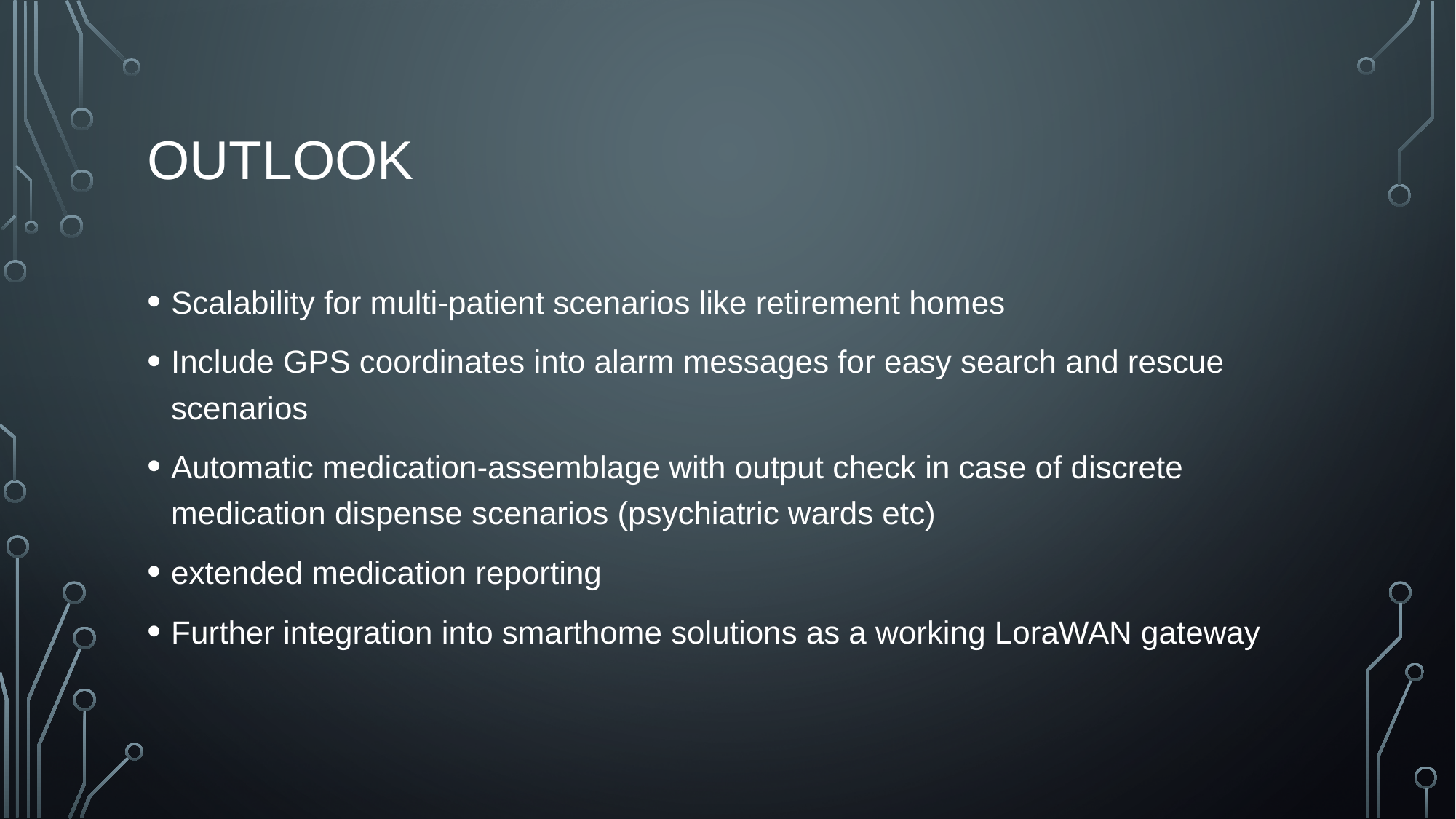

# outlook
Scalability for multi-patient scenarios like retirement homes
Include GPS coordinates into alarm messages for easy search and rescue scenarios
Automatic medication-assemblage with output check in case of discrete medication dispense scenarios (psychiatric wards etc)
extended medication reporting
Further integration into smarthome solutions as a working LoraWAN gateway